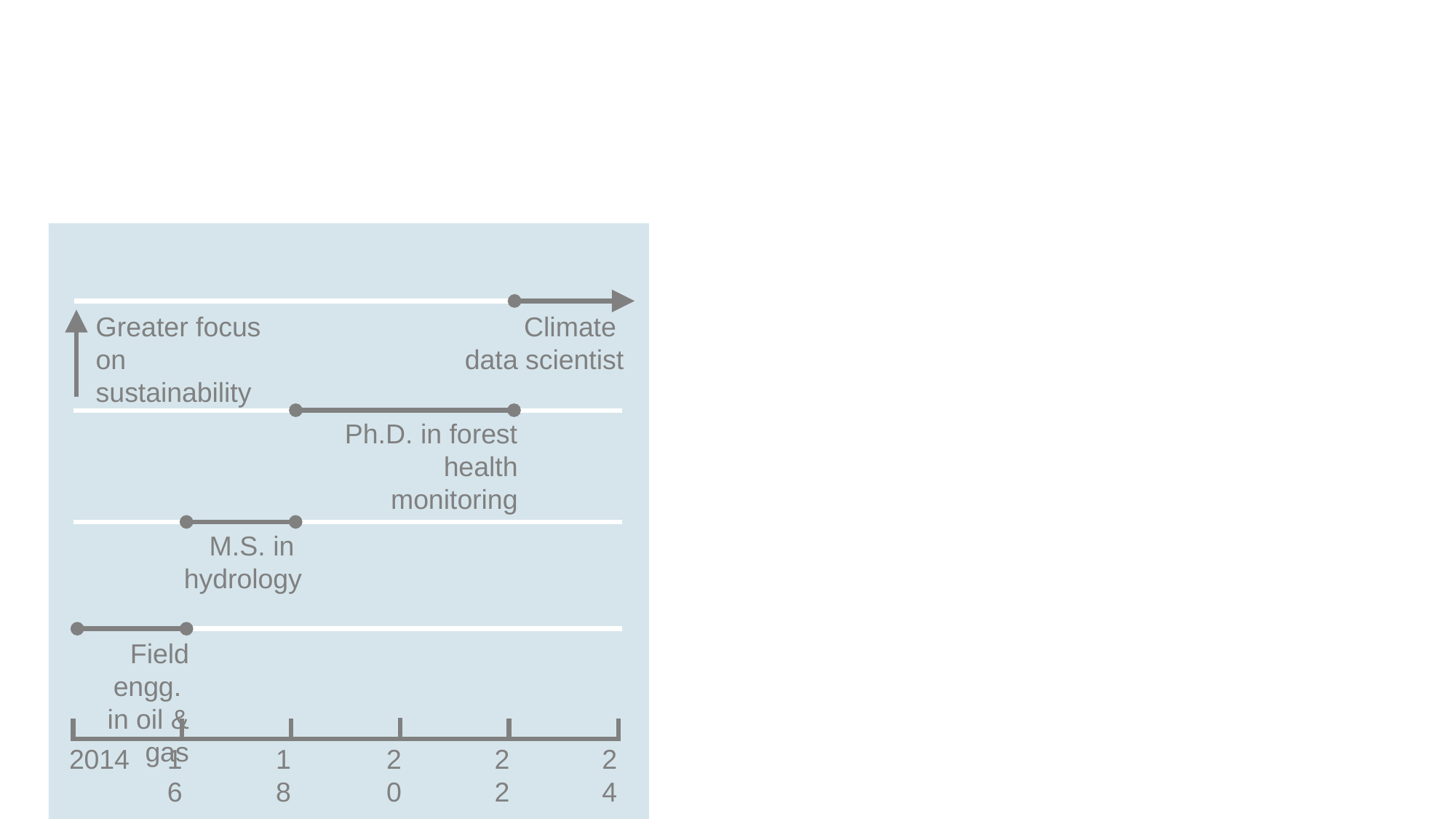

Greater focus on sustainability
Climate
data scientist

Ph.D. in forest health monitoring
M.S. in
hydrology
Field engg.
in oil & gas
2014
16
18
20
24
22